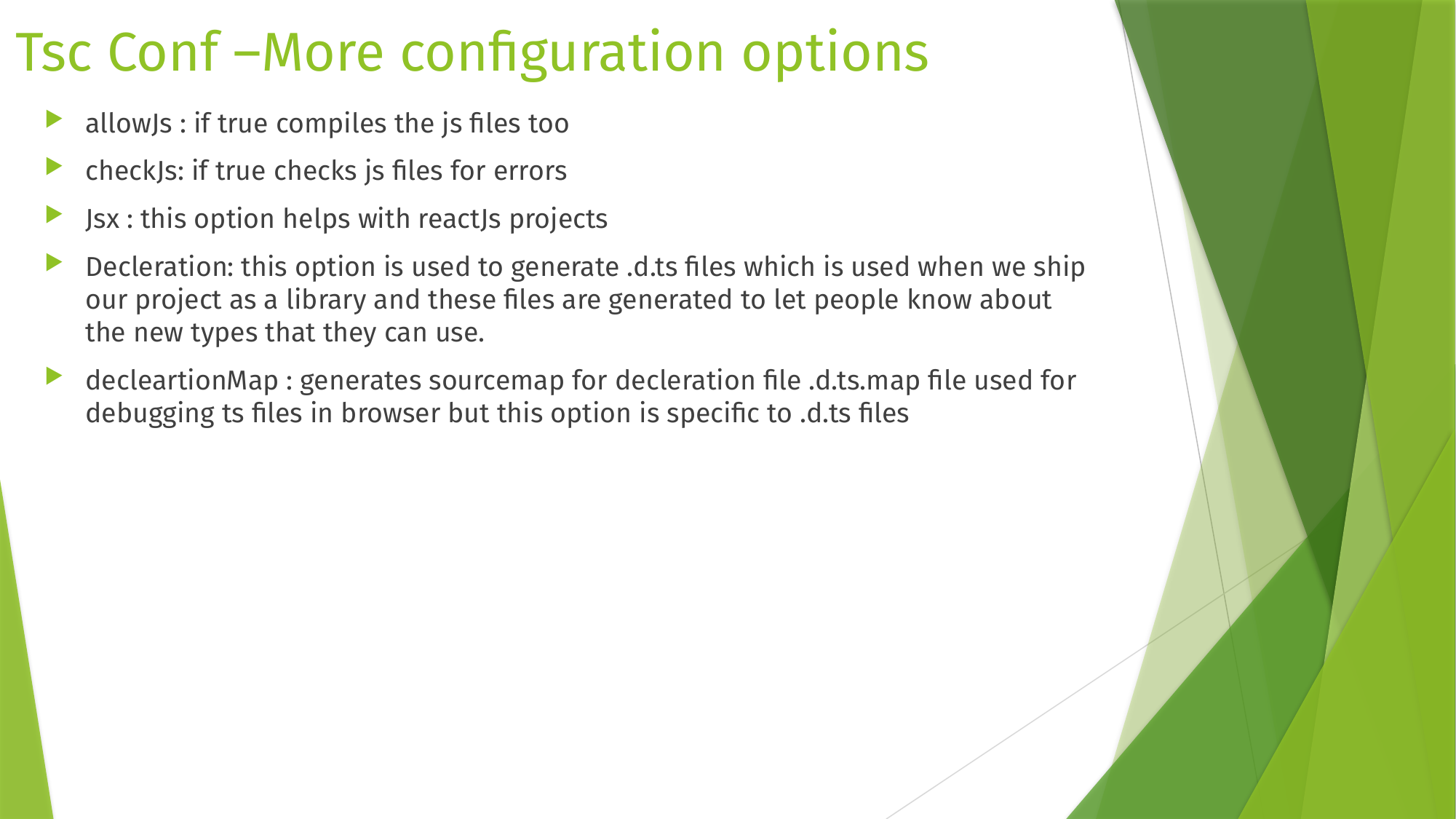

# Tsc Conf –More configuration options
allowJs : if true compiles the js files too
checkJs: if true checks js files for errors
Jsx : this option helps with reactJs projects
Decleration: this option is used to generate .d.ts files which is used when we ship our project as a library and these files are generated to let people know about the new types that they can use.
decleartionMap : generates sourcemap for decleration file .d.ts.map file used for debugging ts files in browser but this option is specific to .d.ts files